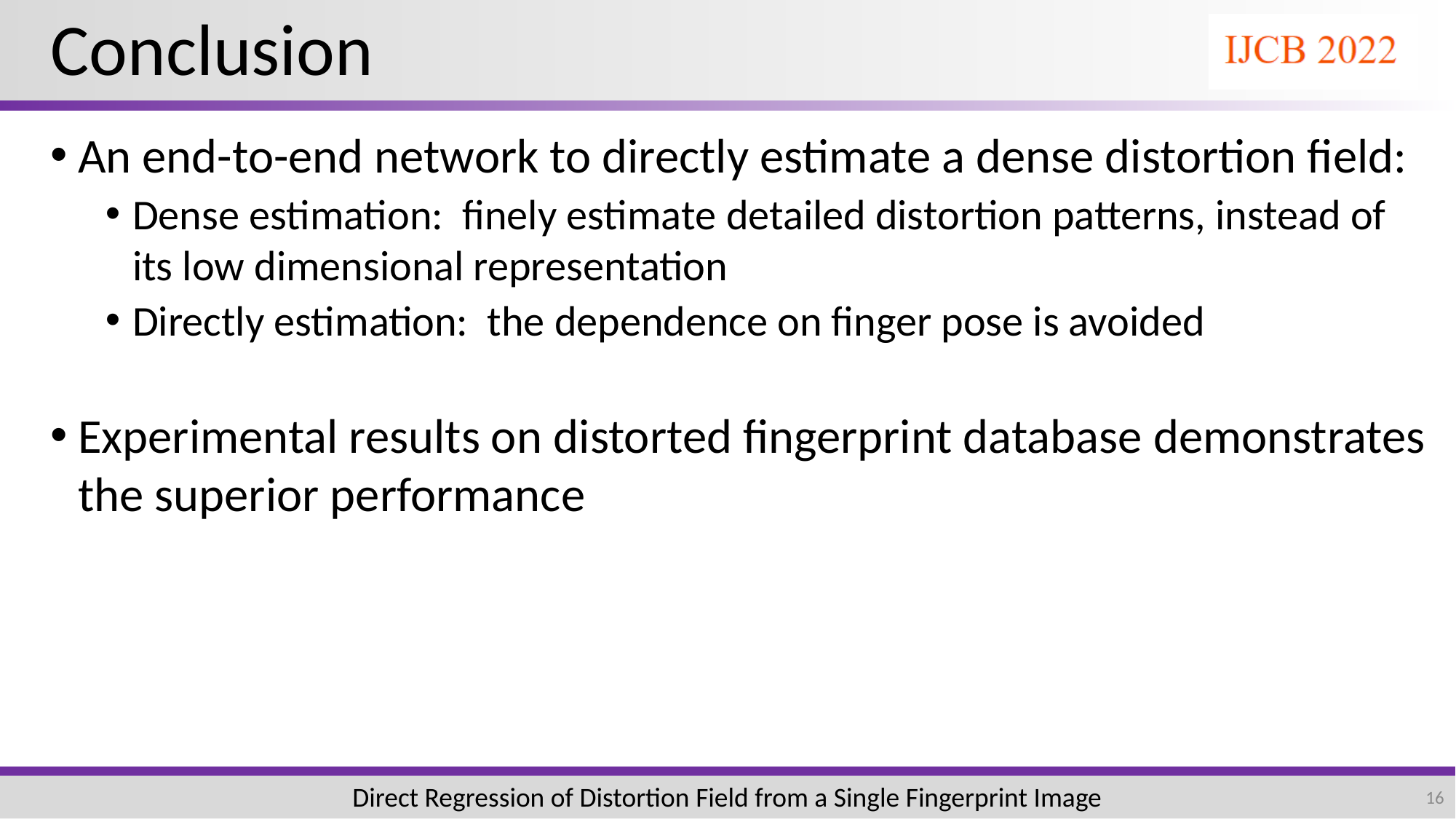

# Conclusion
An end-to-end network to directly estimate a dense distortion field:
Dense estimation:  finely estimate detailed distortion patterns, instead of its low dimensional representation
Directly estimation:  the dependence on finger pose is avoided

Experimental results on distorted fingerprint database demonstrates the superior performance
Direct Regression of Distortion Field from a Single Fingerprint Image
16